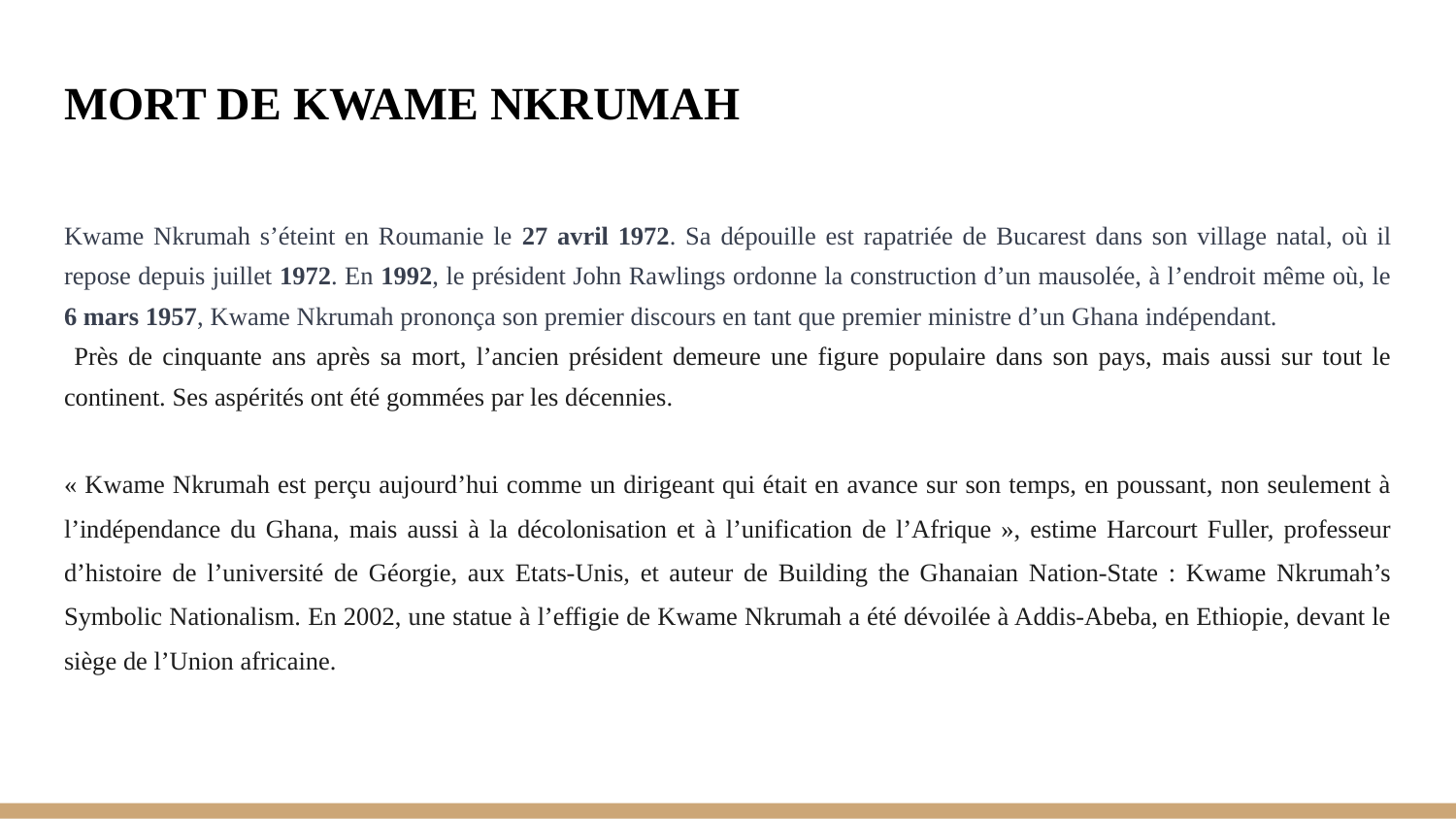

# MORT DE KWAME NKRUMAH

Kwame Nkrumah s’éteint en Roumanie le 27 avril 1972. Sa dépouille est rapatriée de Bucarest dans son village natal, où il repose depuis juillet 1972. En 1992, le président John Rawlings ordonne la construction d’un mausolée, à l’endroit même où, le 6 mars 1957, Kwame Nkrumah prononça son premier discours en tant que premier ministre d’un Ghana indépendant.
 Près de cinquante ans après sa mort, l’ancien président demeure une figure populaire dans son pays, mais aussi sur tout le continent. Ses aspérités ont été gommées par les décennies.

« Kwame Nkrumah est perçu aujourd’hui comme un dirigeant qui était en avance sur son temps, en poussant, non seulement à l’indépendance du Ghana, mais aussi à la décolonisation et à l’unification de l’Afrique », estime Harcourt Fuller, professeur d’histoire de l’université de Géorgie, aux Etats-Unis, et auteur de Building the Ghanaian Nation-State : Kwame Nkrumah’s Symbolic Nationalism. En 2002, une statue à l’effigie de Kwame Nkrumah a été dévoilée à Addis-Abeba, en Ethiopie, devant le siège de l’Union africaine.